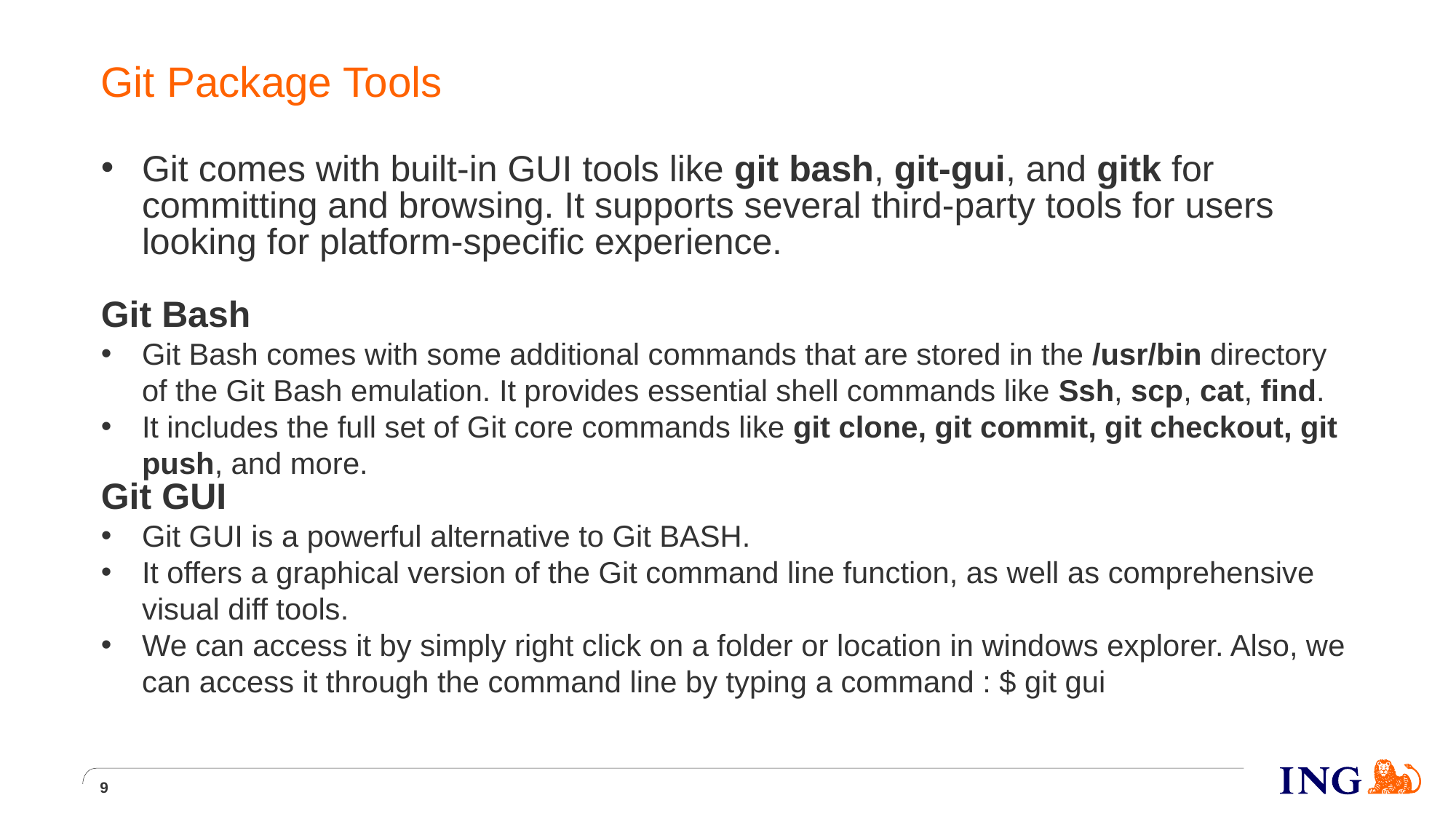

# Git Package Tools
Git comes with built-in GUI tools like git bash, git-gui, and gitk for committing and browsing. It supports several third-party tools for users looking for platform-specific experience.

Git Bash
Git Bash comes with some additional commands that are stored in the /usr/bin directory of the Git Bash emulation. It provides essential shell commands like Ssh, scp, cat, find.
It includes the full set of Git core commands like git clone, git commit, git checkout, git push, and more.
Git GUI
Git GUI is a powerful alternative to Git BASH.
It offers a graphical version of the Git command line function, as well as comprehensive visual diff tools.
We can access it by simply right click on a folder or location in windows explorer. Also, we can access it through the command line by typing a command : $ git gui

9